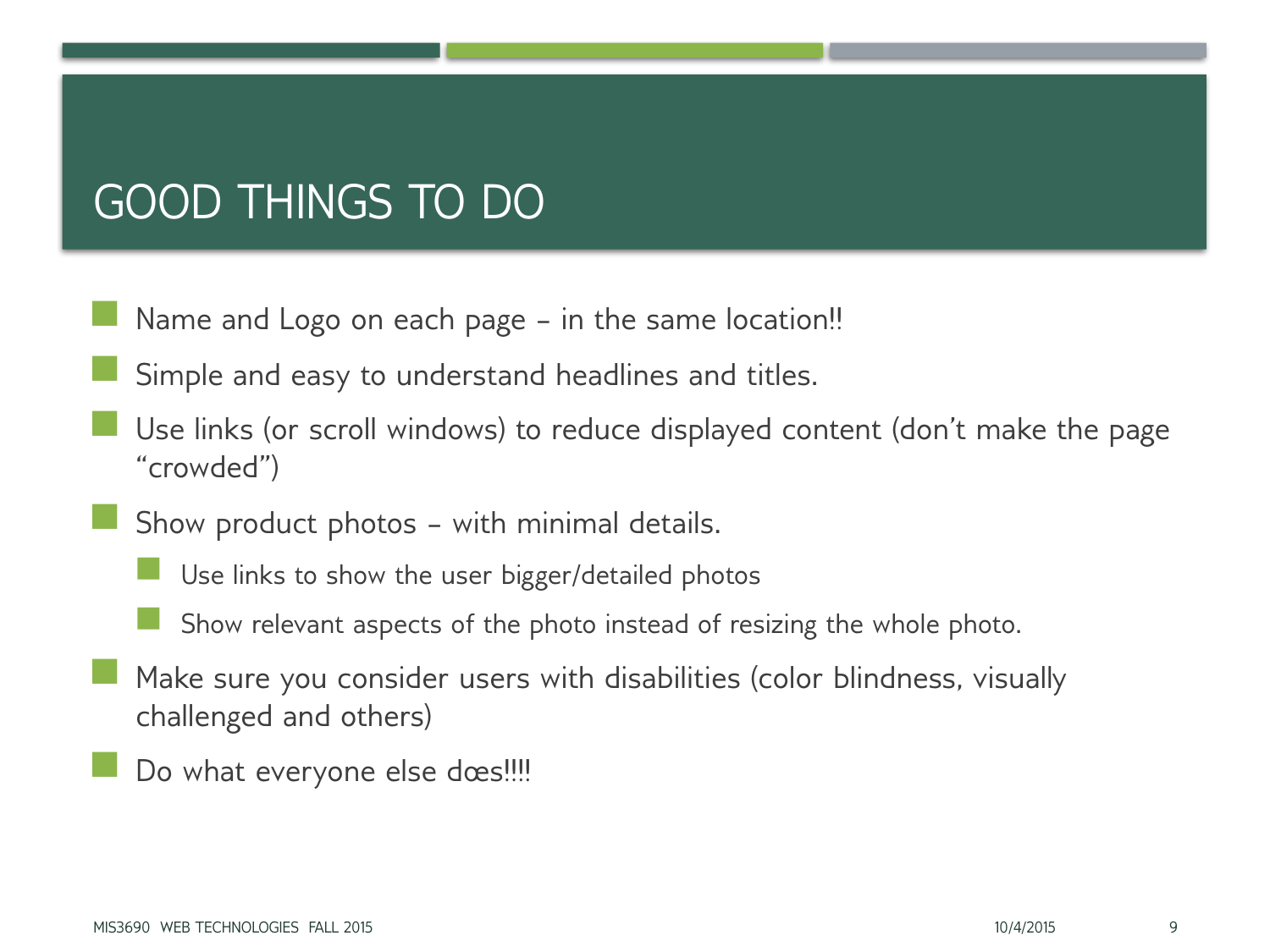

# Good Things to Do
Name and Logo on each page – in the same location!!
Simple and easy to understand headlines and titles.
Use links (or scroll windows) to reduce displayed content (don’t make the page “crowded”)
Show product photos – with minimal details.
Use links to show the user bigger/detailed photos
Show relevant aspects of the photo instead of resizing the whole photo.
Make sure you consider users with disabilities (color blindness, visually challenged and others)
Do what everyone else does!!!!

MIS3690  Web Technologies  Fall 2015
10/4/2015
9